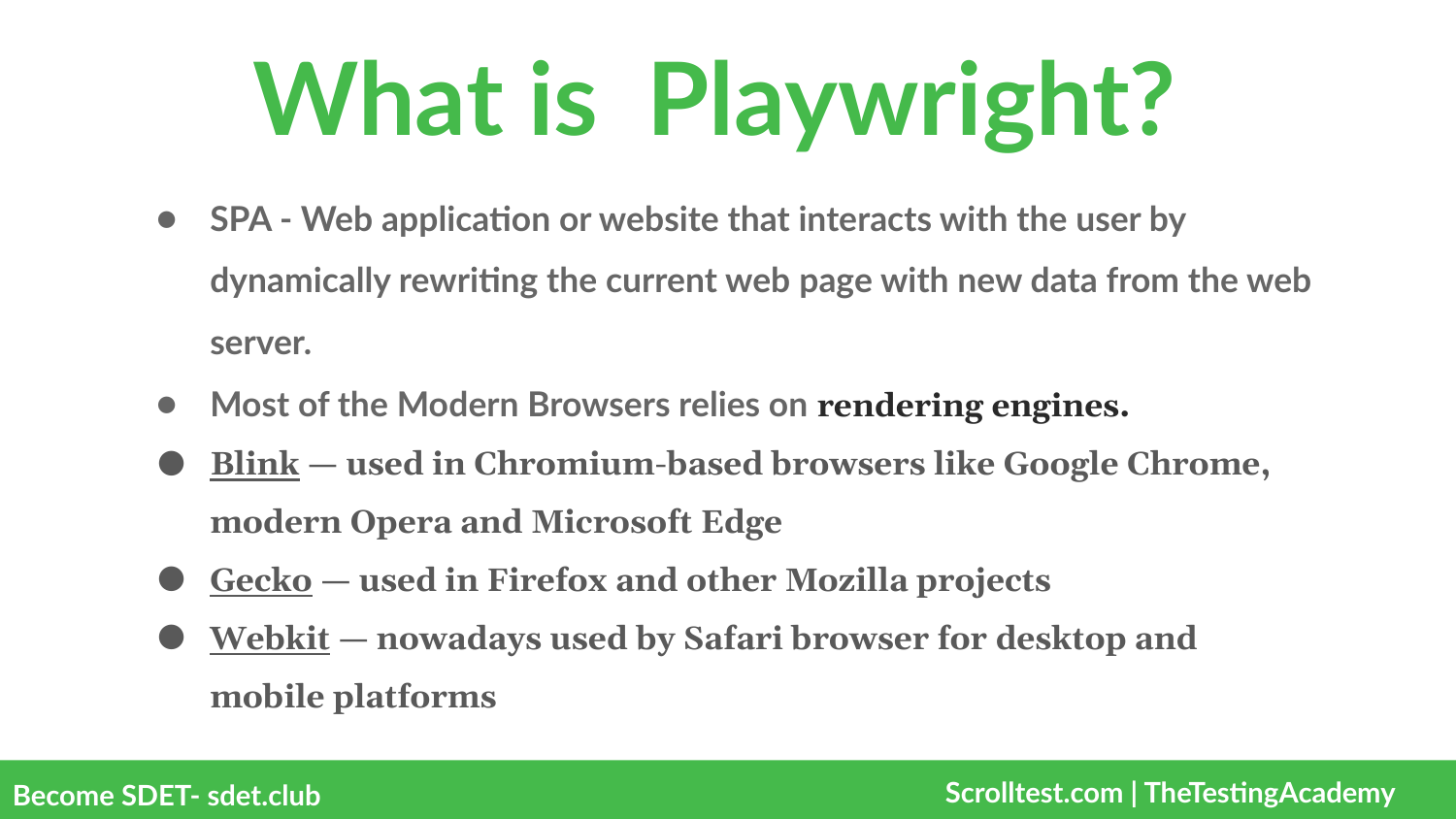

# What is  Playwright?
SPA - Web application or website that interacts with the user by dynamically rewriting the current web page with new data from the web server.
Most of the Modern Browsers relies on rendering engines.
Blink — used in Chromium-based browsers like Google Chrome, modern Opera and Microsoft Edge
Gecko — used in Firefox and other Mozilla projects
Webkit — nowadays used by Safari browser for desktop and mobile platforms